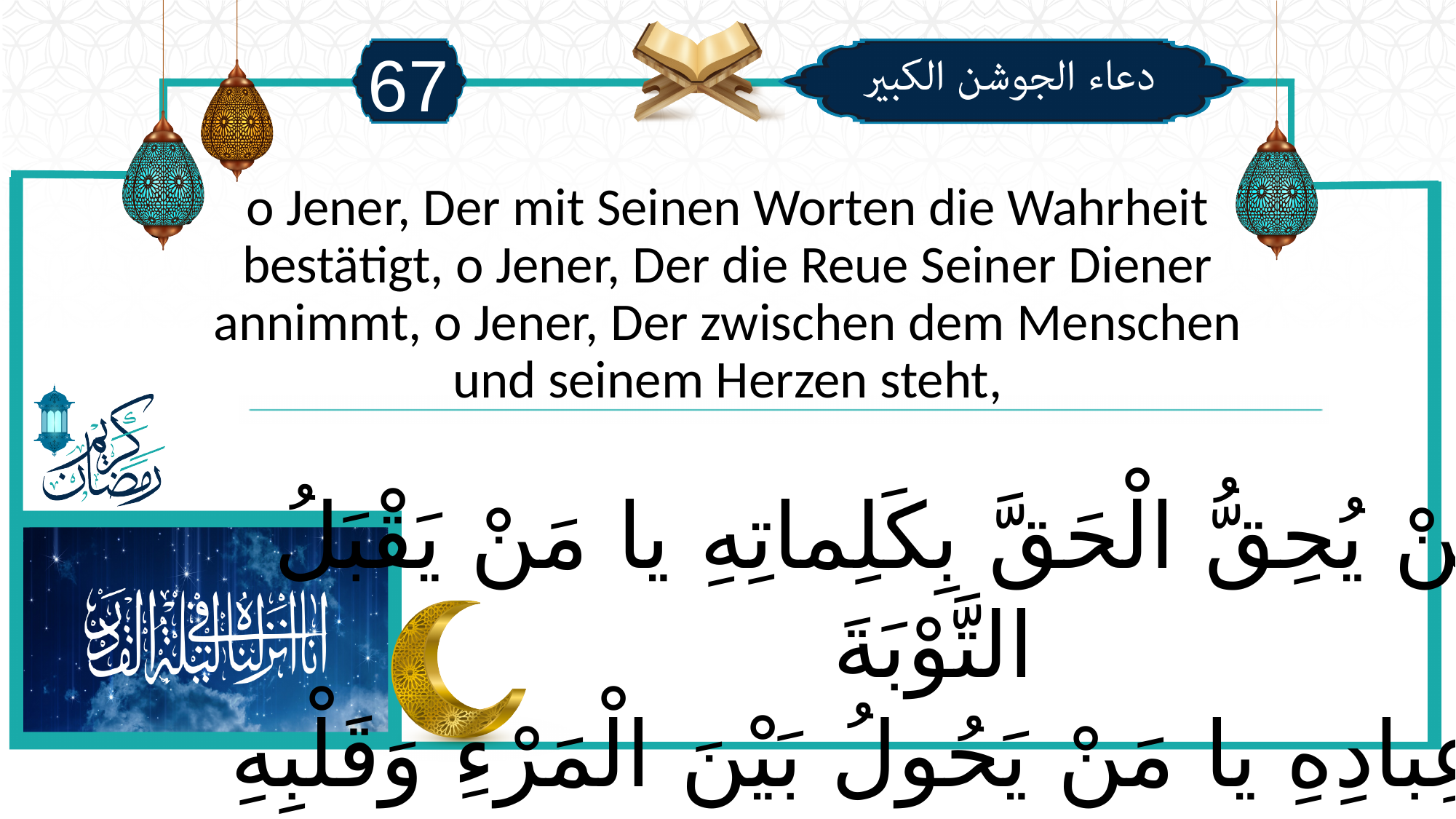

67
o Jener, Der mit Seinen Worten die Wahrheit
bestätigt, o Jener, Der die Reue Seiner Diener
annimmt, o Jener, Der zwischen dem Menschen
und seinem Herzen steht,
يا مَنْ يُحِقُّ الْحَقَّ بِكَلِماتِهِ يا مَنْ يَقْبَلُ التَّوْبَةَ
عَنْ عِبادِهِ يا مَنْ يَحُولُ بَيْنَ الْمَرْءِ وَقَلْبِهِ